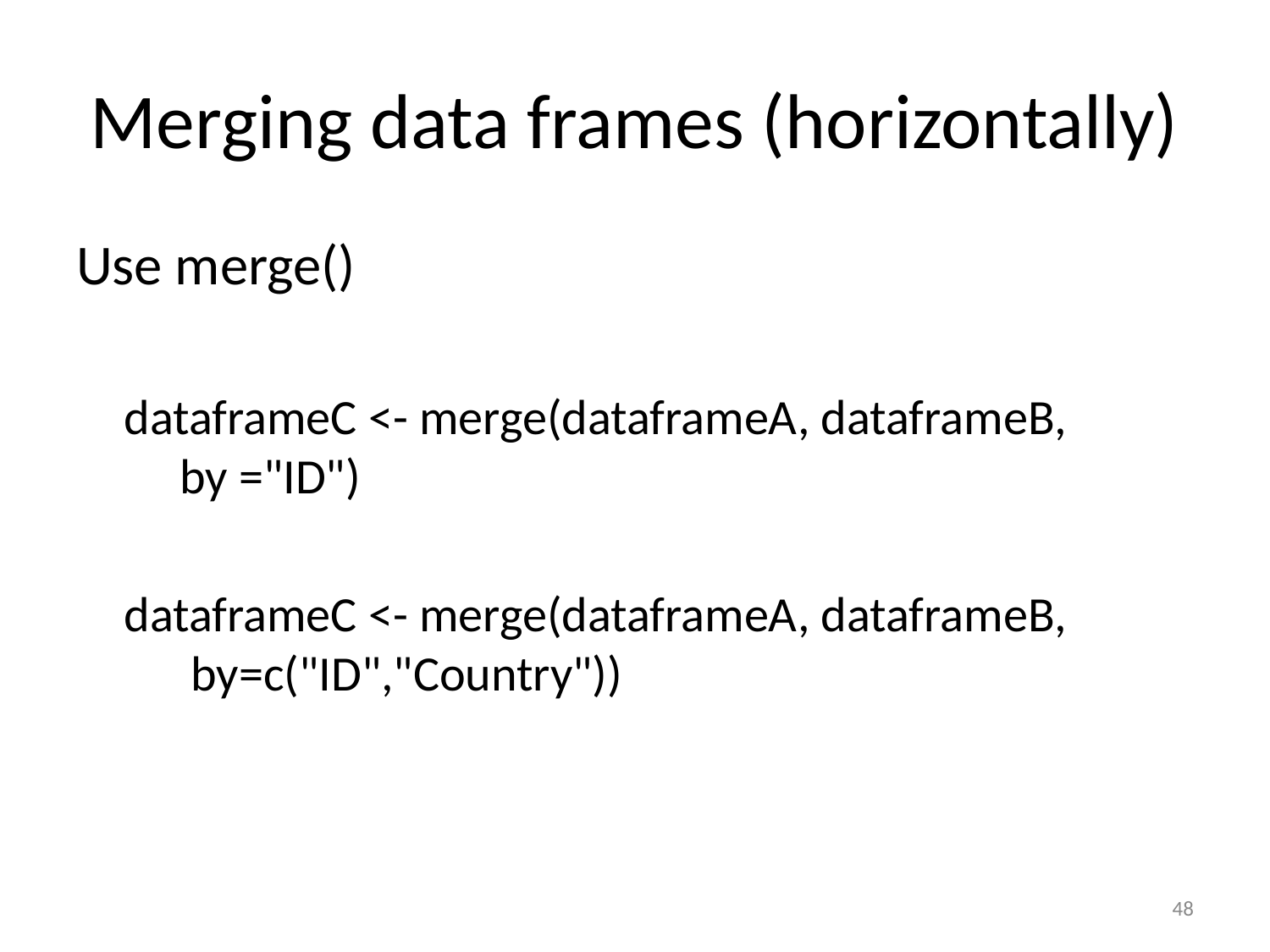

# Merging data frames (horizontally)
Use merge()

dataframeC <- merge(dataframeA, dataframeB,
     by ="ID")

dataframeC <- merge(dataframeA, dataframeB,
      by=c("ID","Country"))

48